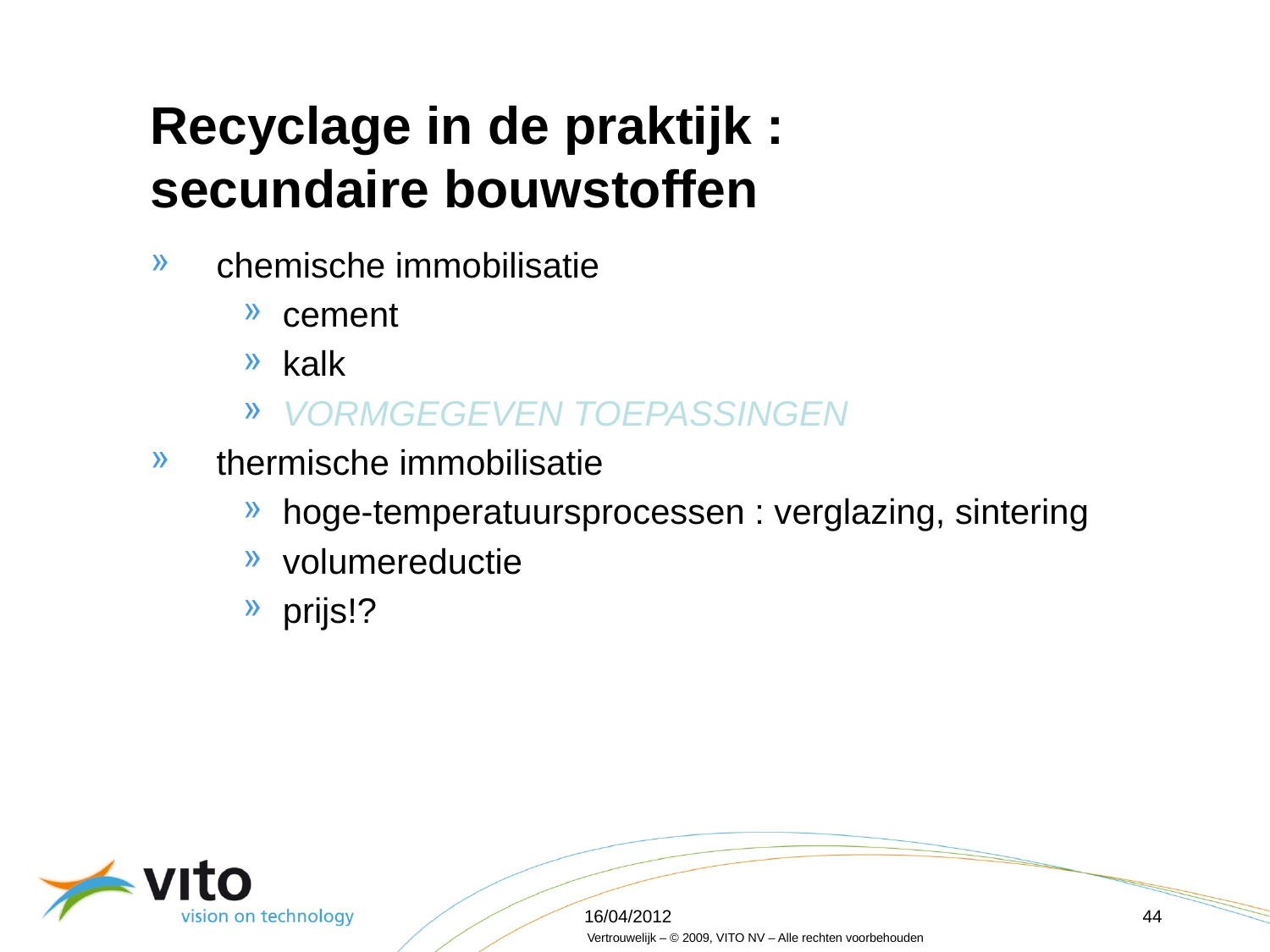

Recyclage in de praktijk :
secundaire bouwstoffen
chemische immobilisatie
cement
kalk
VORMGEGEVEN TOEPASSINGEN
thermische immobilisatie
hoge-temperatuursprocessen : verglazing, sintering
volumereductie
prijs!?
16/04/2012
44